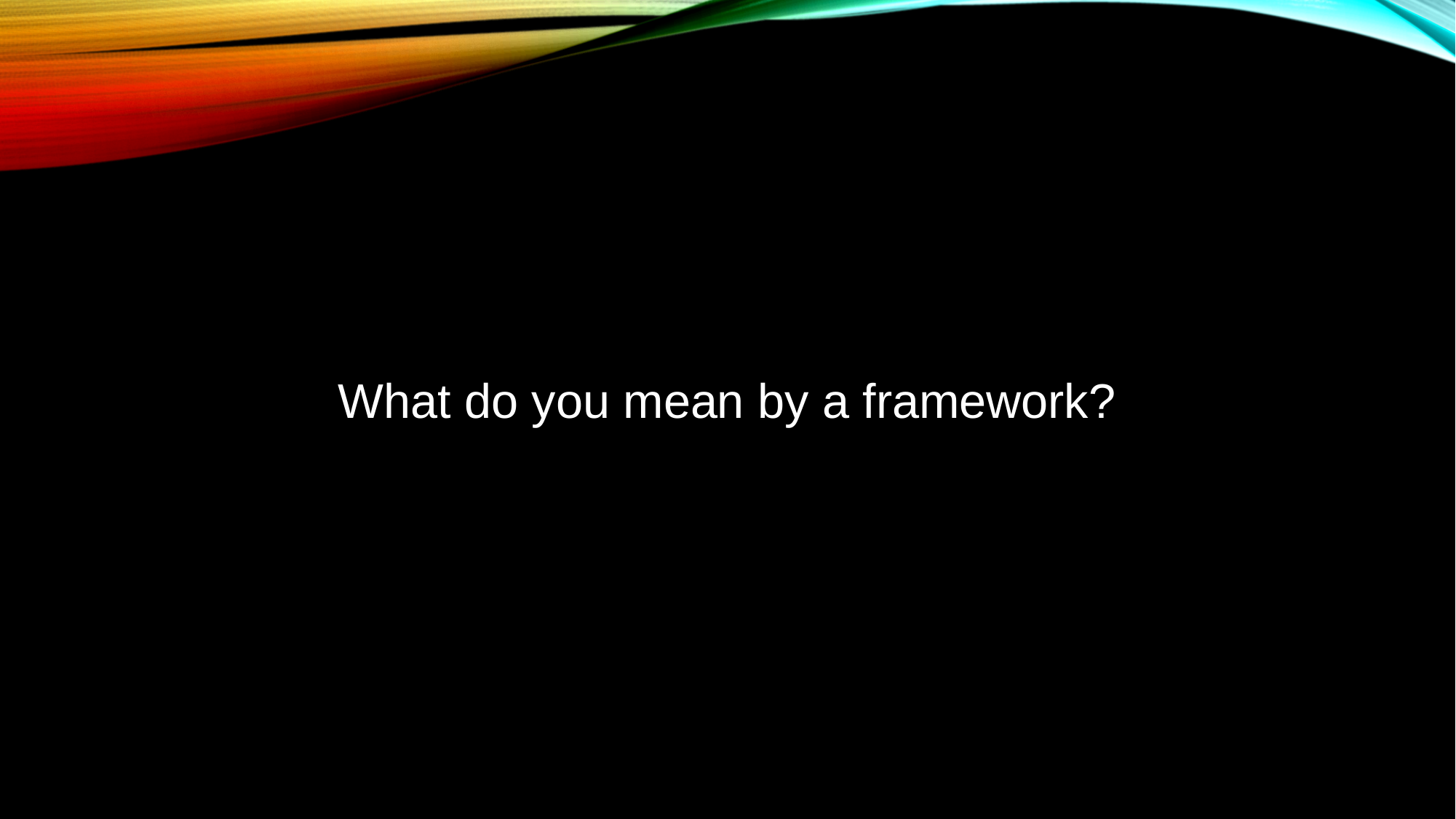

What do you mean by a framework?